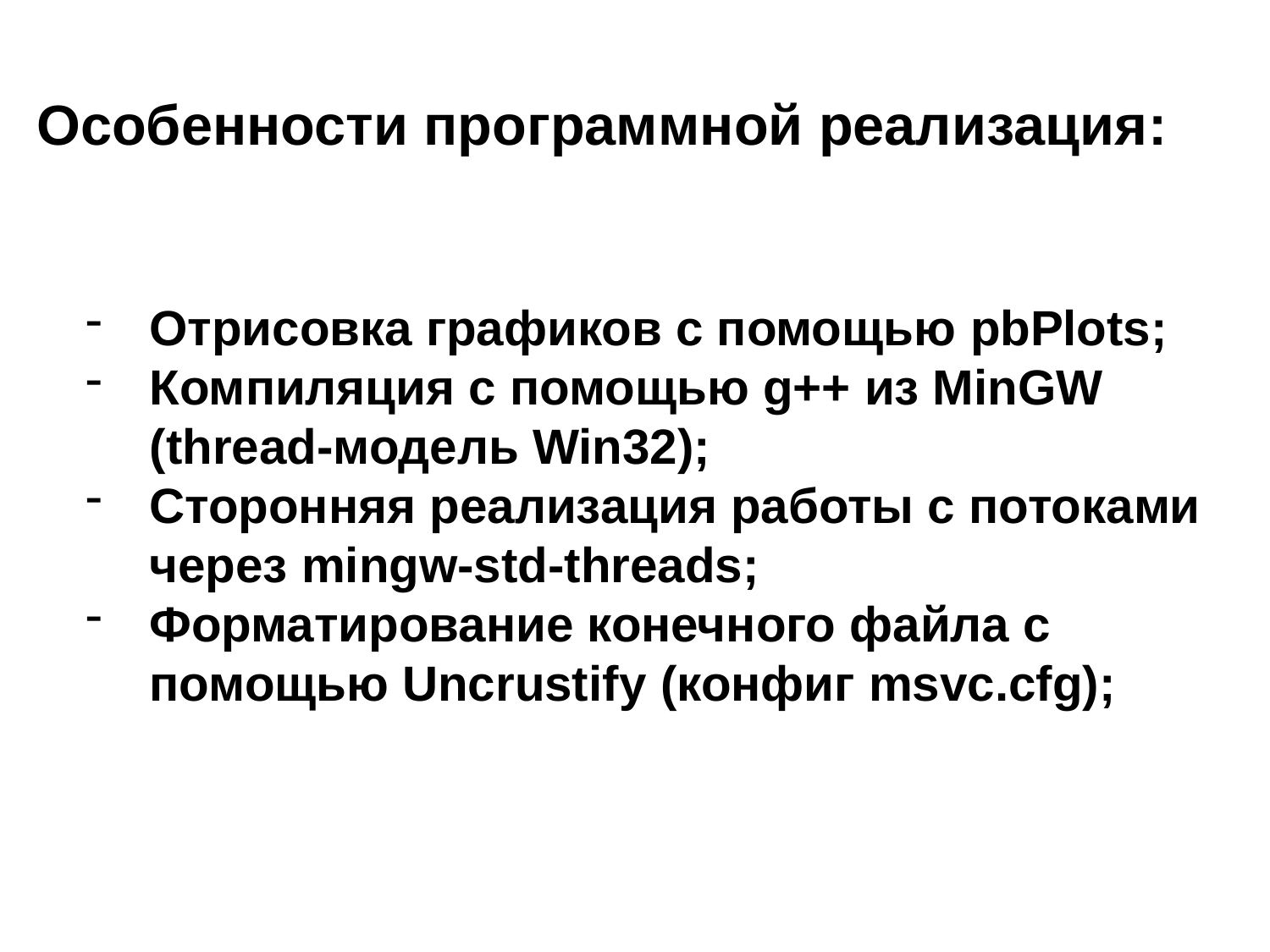

Особенности программной реализация:
Отрисовка графиков с помощью pbPlots;
Компиляция с помощью g++ из MinGW (thread-модель Win32);
Сторонняя реализация работы с потоками через mingw-std-threads;
Форматирование конечного файла с помощью Uncrustify (конфиг msvc.cfg);